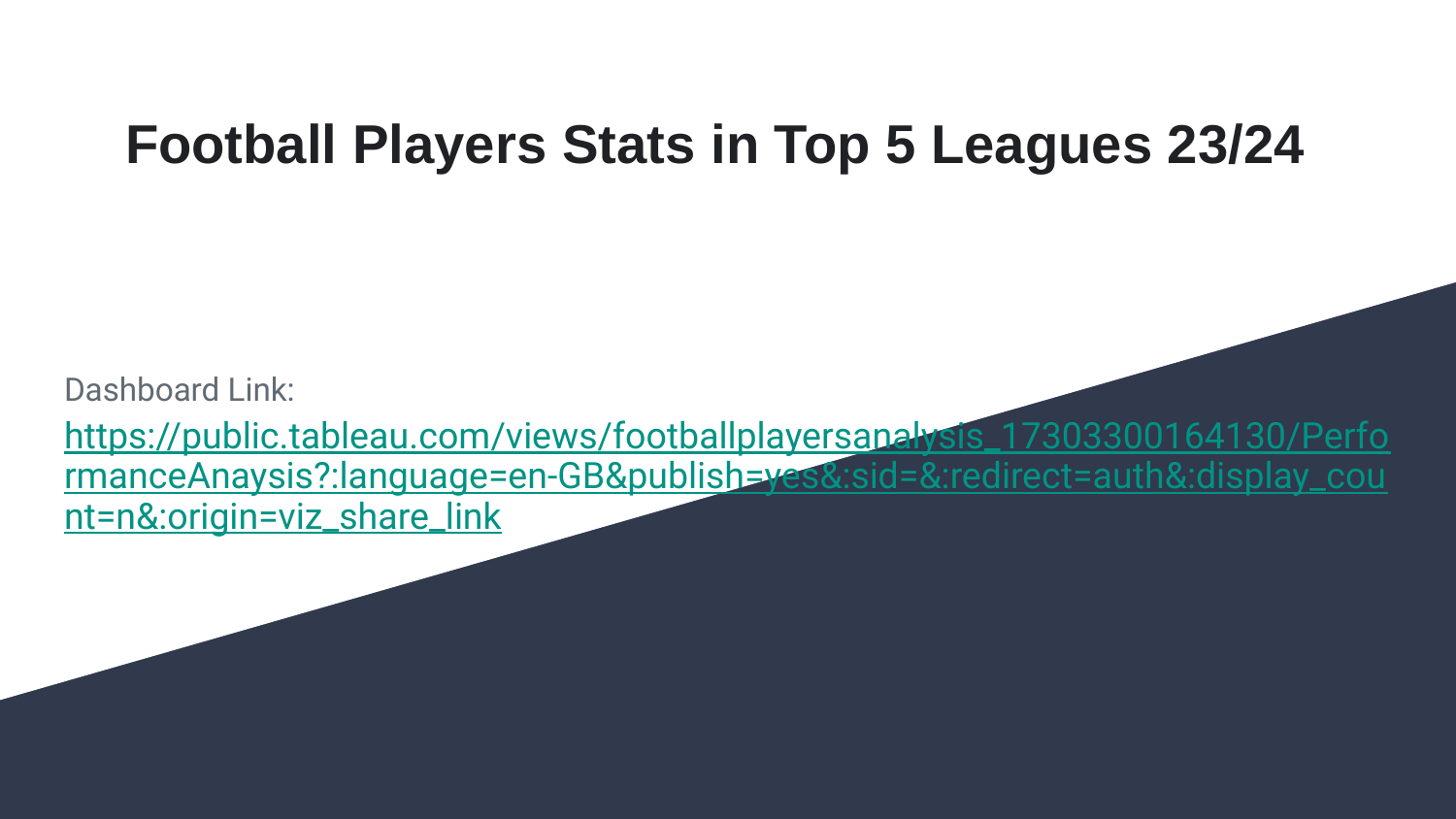

# Football Players Stats in Top 5 Leagues 23/24

Dashboard Link:
https://public.tableau.com/views/footballplayersanalysis_17303300164130/PerformanceAnaysis?:language=en-GB&publish=yes&:sid=&:redirect=auth&:display_count=n&:origin=viz_share_link